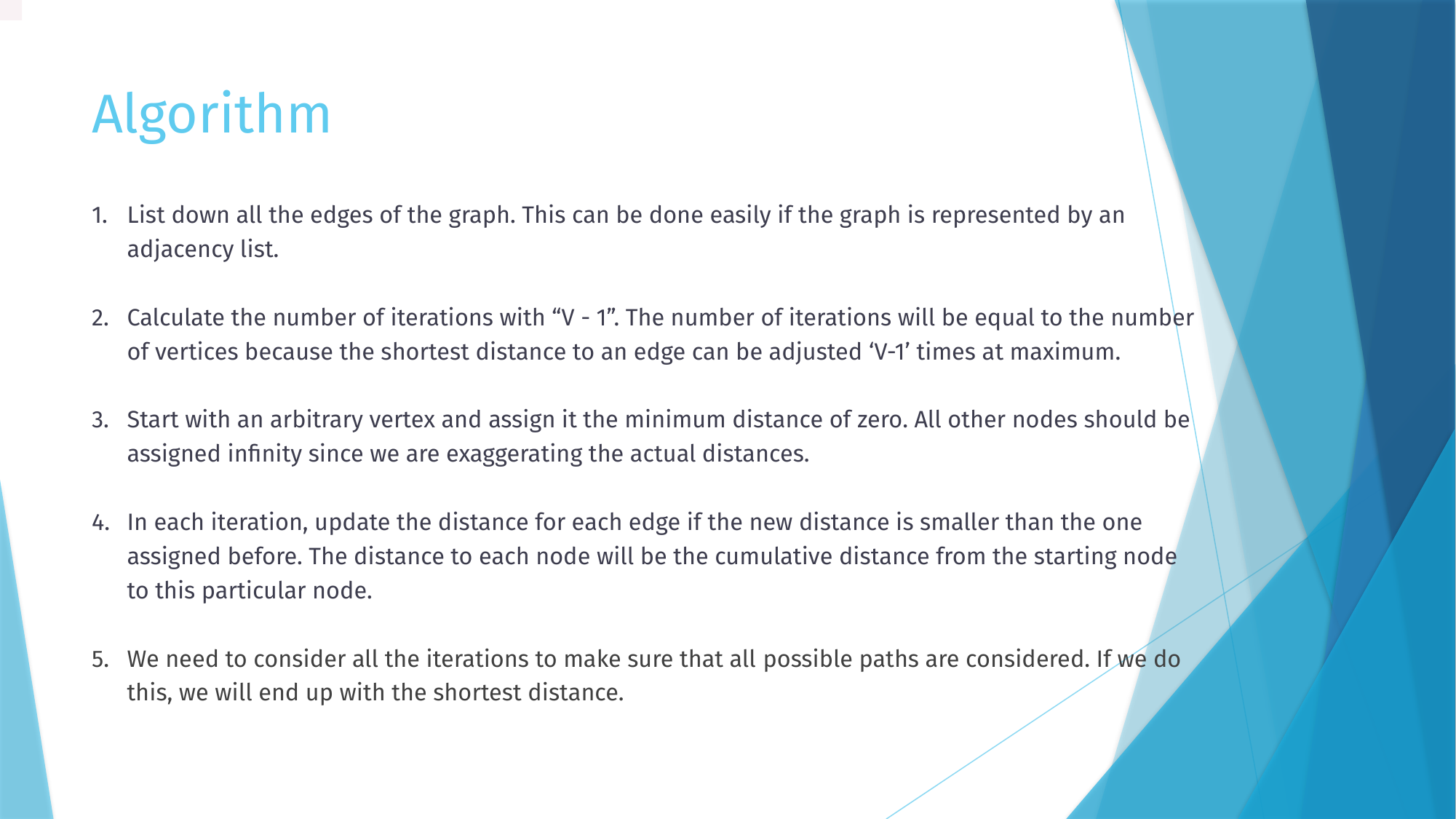

# Algorithm
List down all the edges of the graph. This can be done easily if the graph is represented by an adjacency list.

Calculate the number of iterations with “V - 1”. The number of iterations will be equal to the number of vertices because the shortest distance to an edge can be adjusted ‘V-1’ times at maximum.

Start with an arbitrary vertex and assign it the minimum distance of zero. All other nodes should be assigned infinity since we are exaggerating the actual distances.

In each iteration, update the distance for each edge if the new distance is smaller than the one assigned before. The distance to each node will be the cumulative distance from the starting node to this particular node.

We need to consider all the iterations to make sure that all ​possible paths are considered. If we do this, we will end up with the shortest distance.